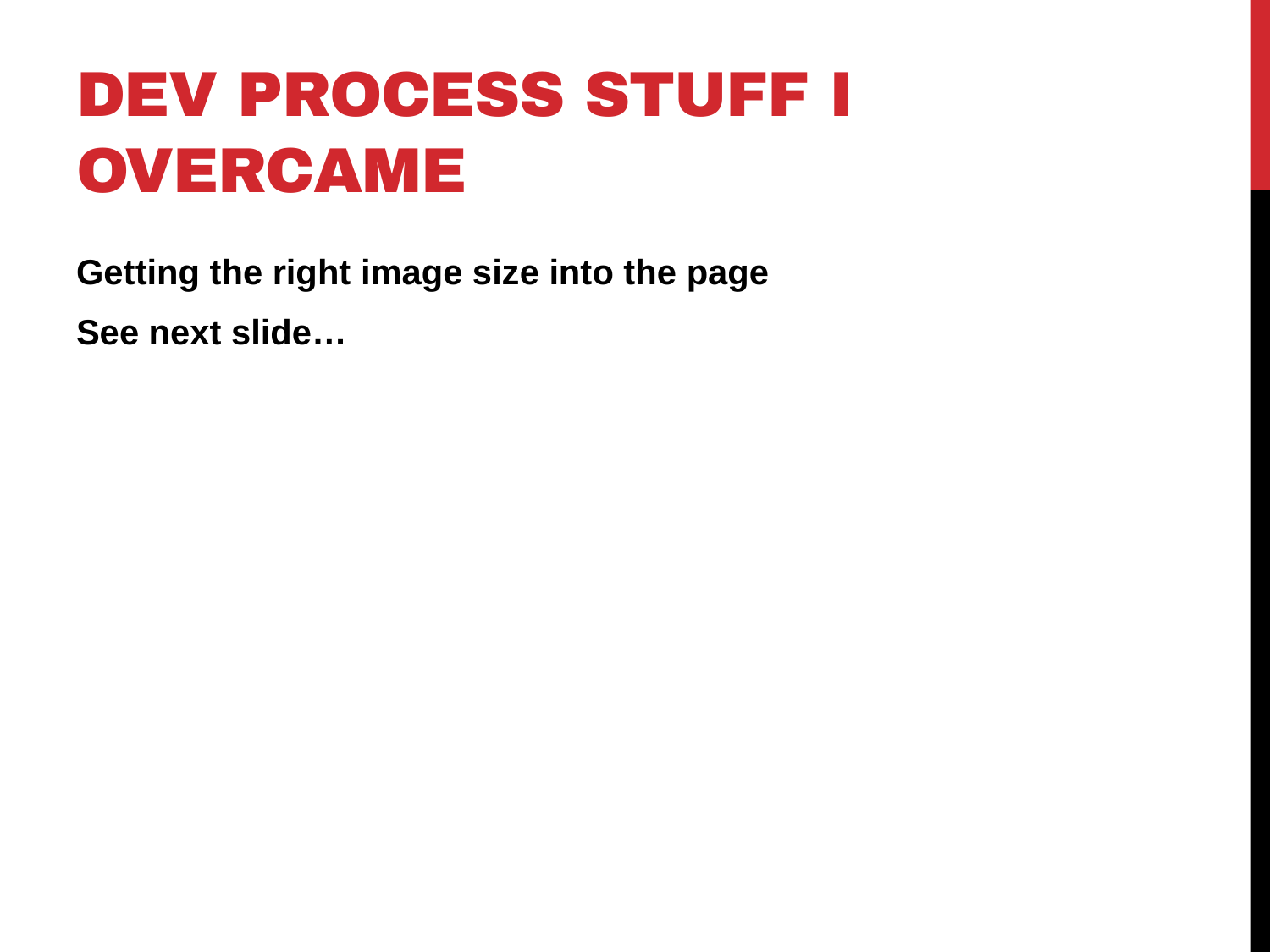

# DEV PROCESS STUFF I OVERCAME
Getting the right image size into the page
See next slide…